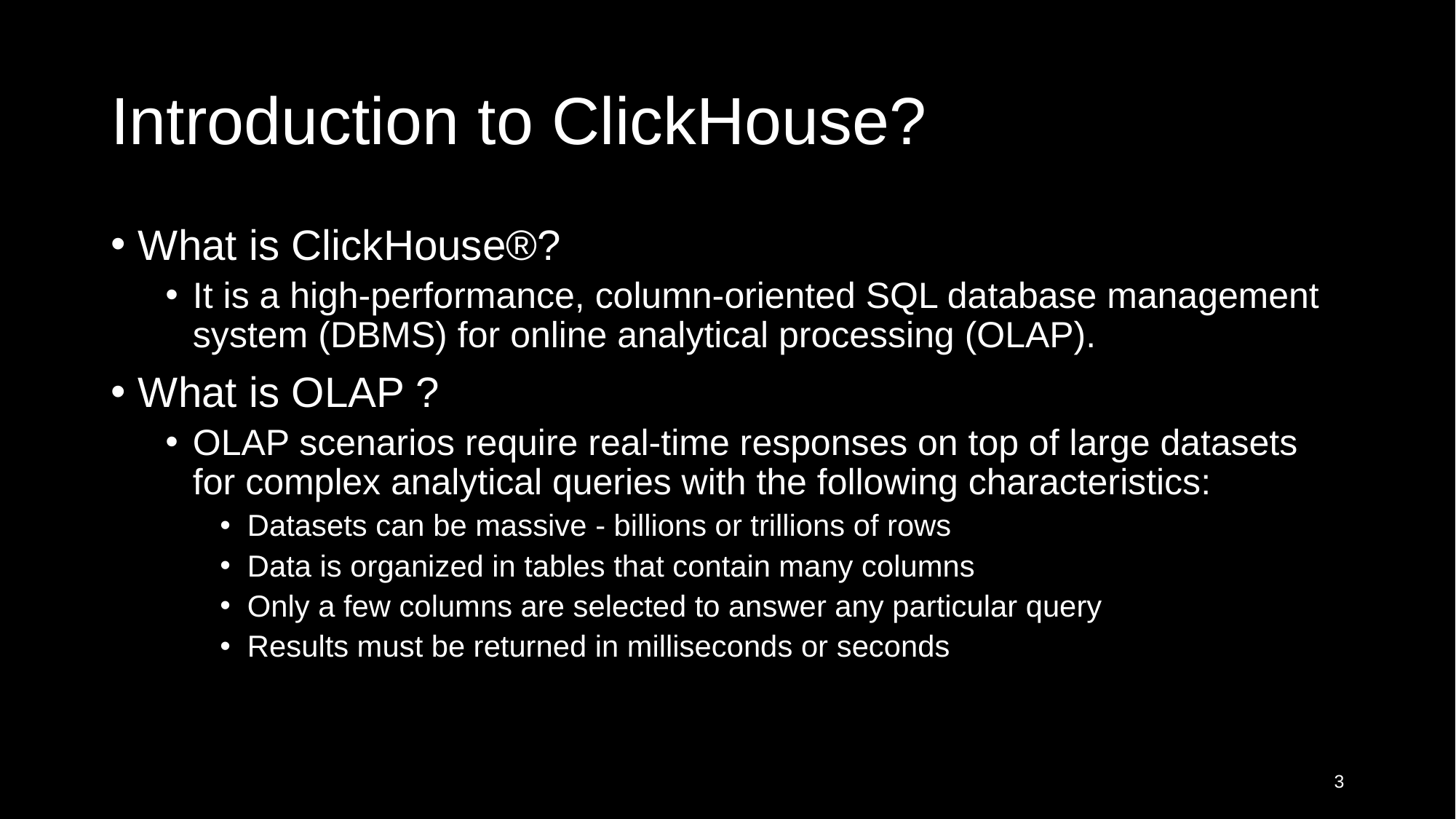

# Introduction to ClickHouse?
What is ClickHouse®?
It is a high-performance, column-oriented SQL database management system (DBMS) for online analytical processing (OLAP).
What is OLAP ?
OLAP scenarios require real-time responses on top of large datasets for complex analytical queries with the following characteristics:
Datasets can be massive - billions or trillions of rows
Data is organized in tables that contain many columns
Only a few columns are selected to answer any particular query
Results must be returned in milliseconds or seconds

3